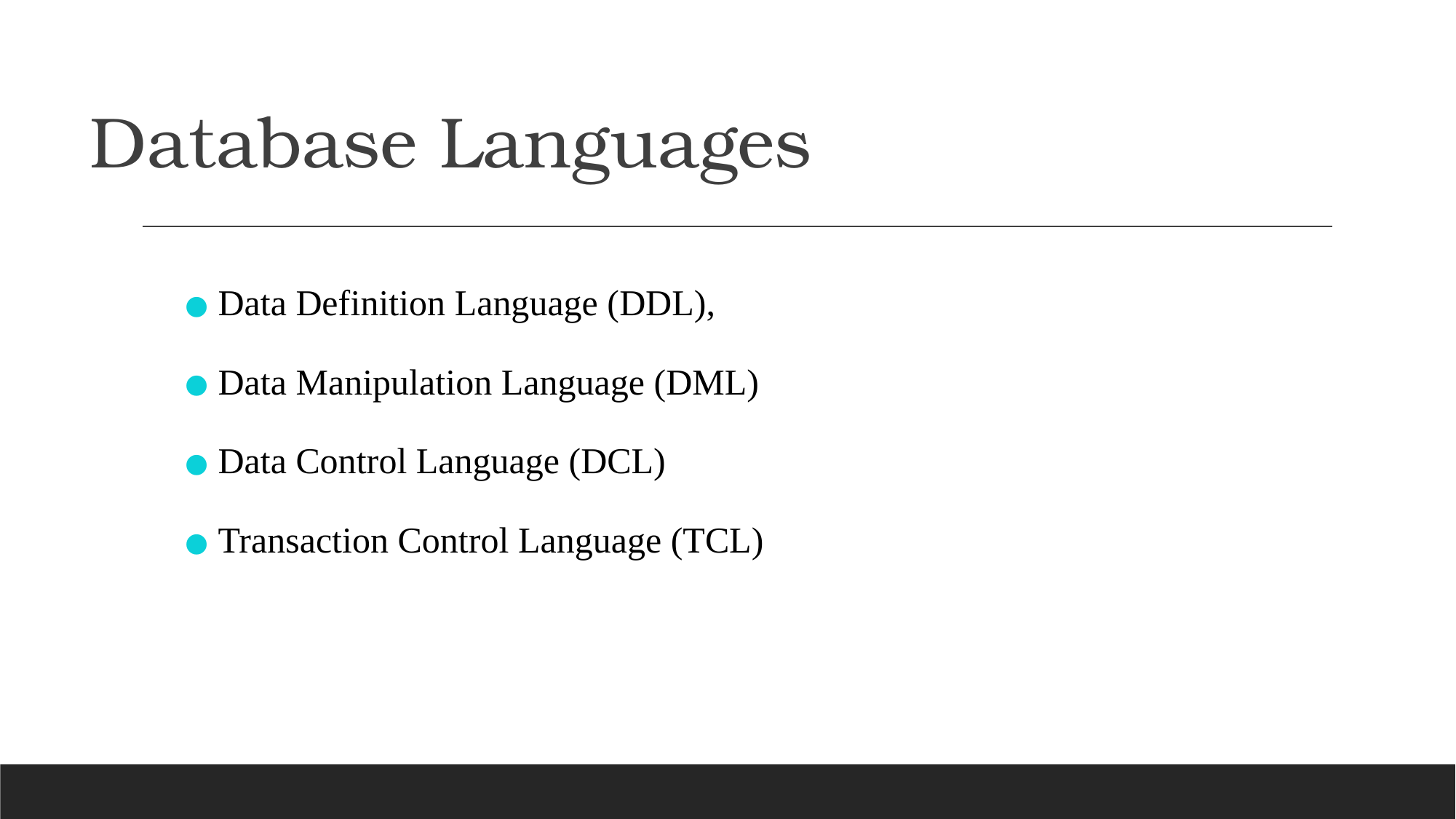

Database Languages
Data Definition Language (DDL),
Data Manipulation Language (DML)
Data Control Language (DCL)
Transaction Control Language (TCL)